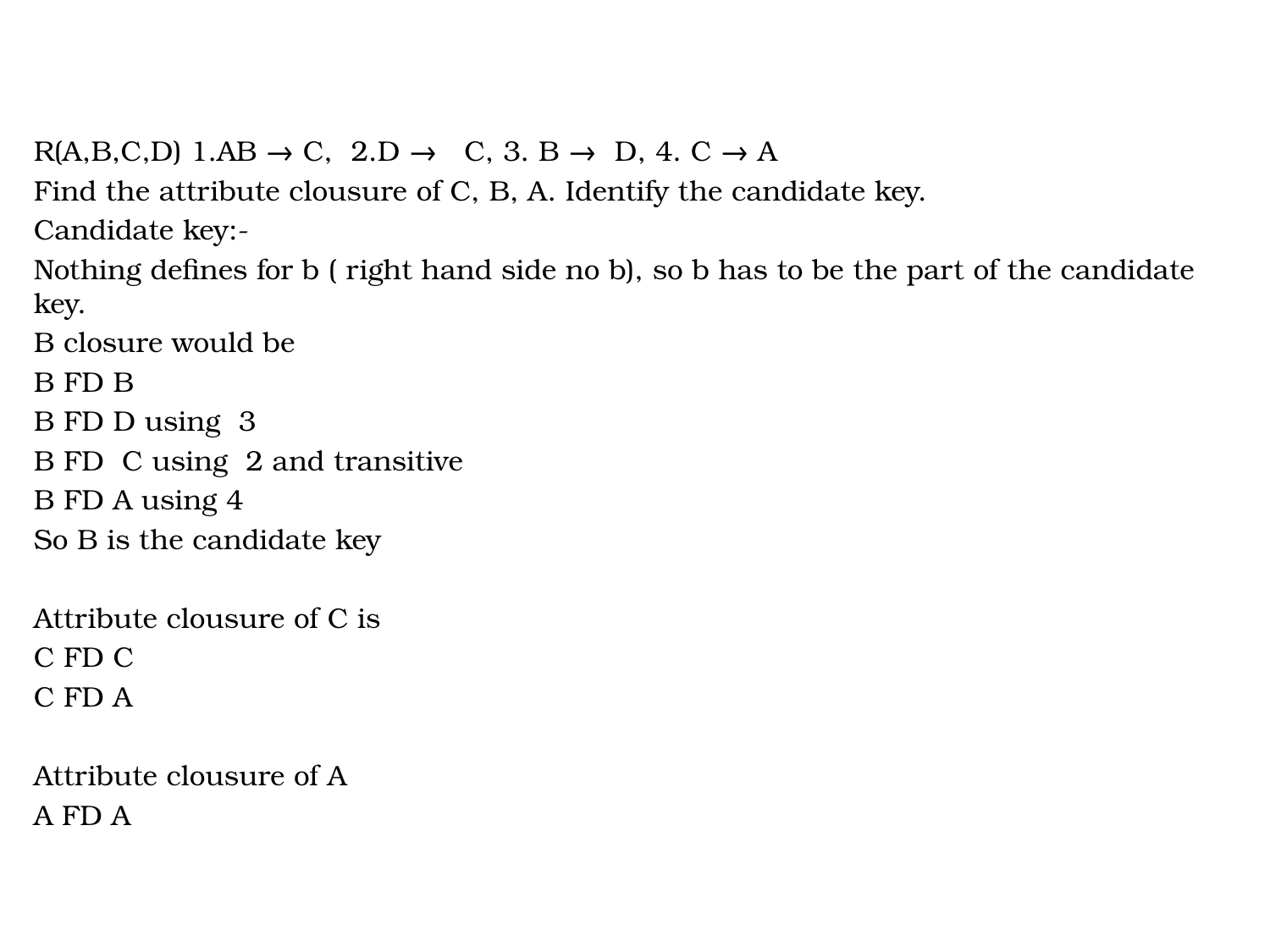

#
R(A,B,C,D) 1.AB → C,  2.D →   C, 3. B →  D, 4. C → A
Find the attribute clousure of C, B, A. Identify the candidate key.
Candidate key:-
Nothing defines for b ( right hand side no b), so b has to be the part of the candidate key.
B closure would be
B FD B
B FD D using  3
B FD  C using  2 and transitive
B FD A using 4
So B is the candidate key

Attribute clousure of C is
C FD C
C FD A

Attribute clousure of A
A FD A